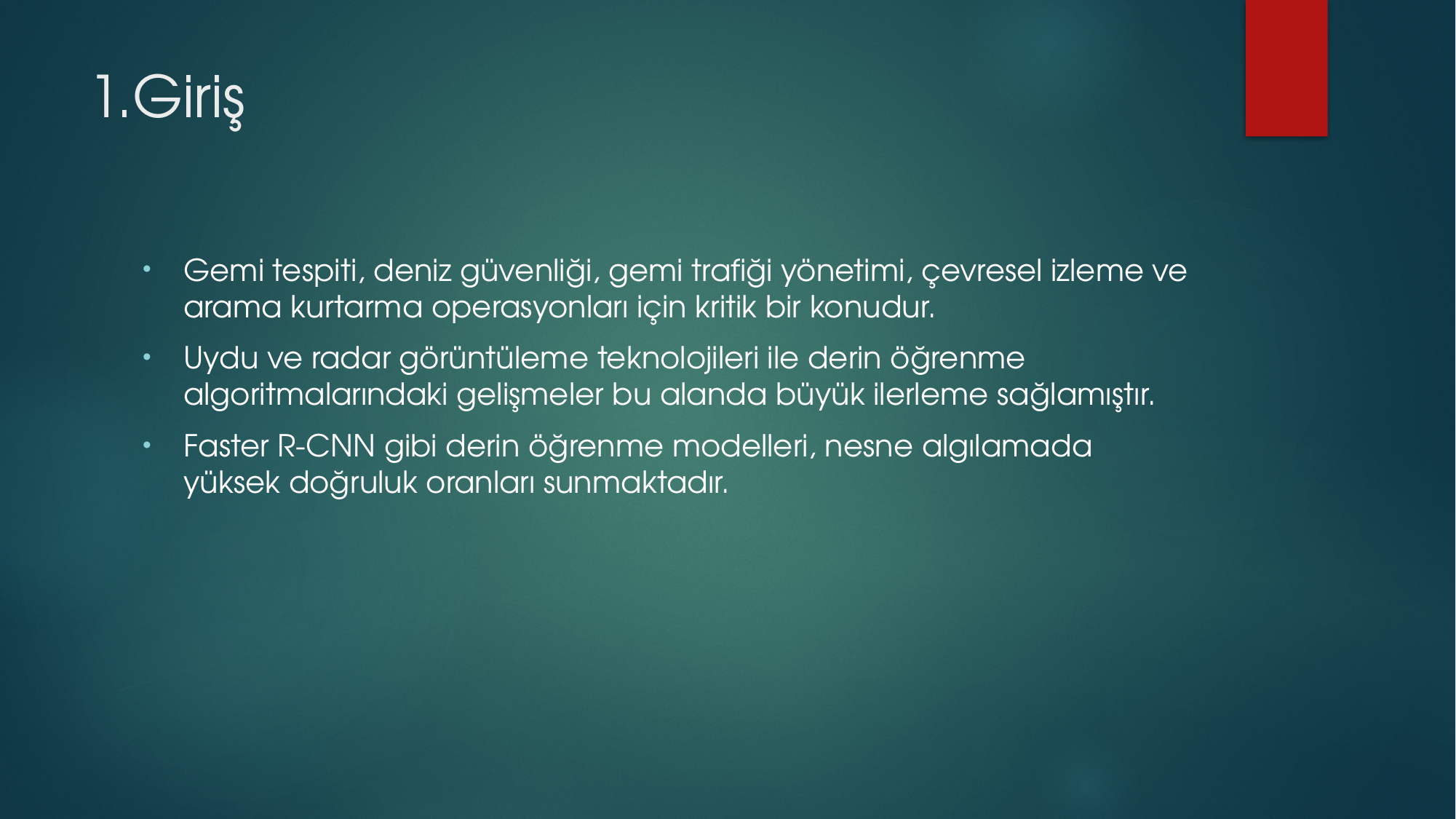

# 1.Giriş
Gemi tespiti, deniz güvenliği, gemi trafiği yönetimi, çevresel izleme ve arama kurtarma operasyonları için kritik bir konudur.
Uydu ve radar görüntüleme teknolojileri ile derin öğrenme algoritmalarındaki gelişmeler bu alanda büyük ilerleme sağlamıştır.
Faster R-CNN gibi derin öğrenme modelleri, nesne algılamada yüksek doğruluk oranları sunmaktadır.